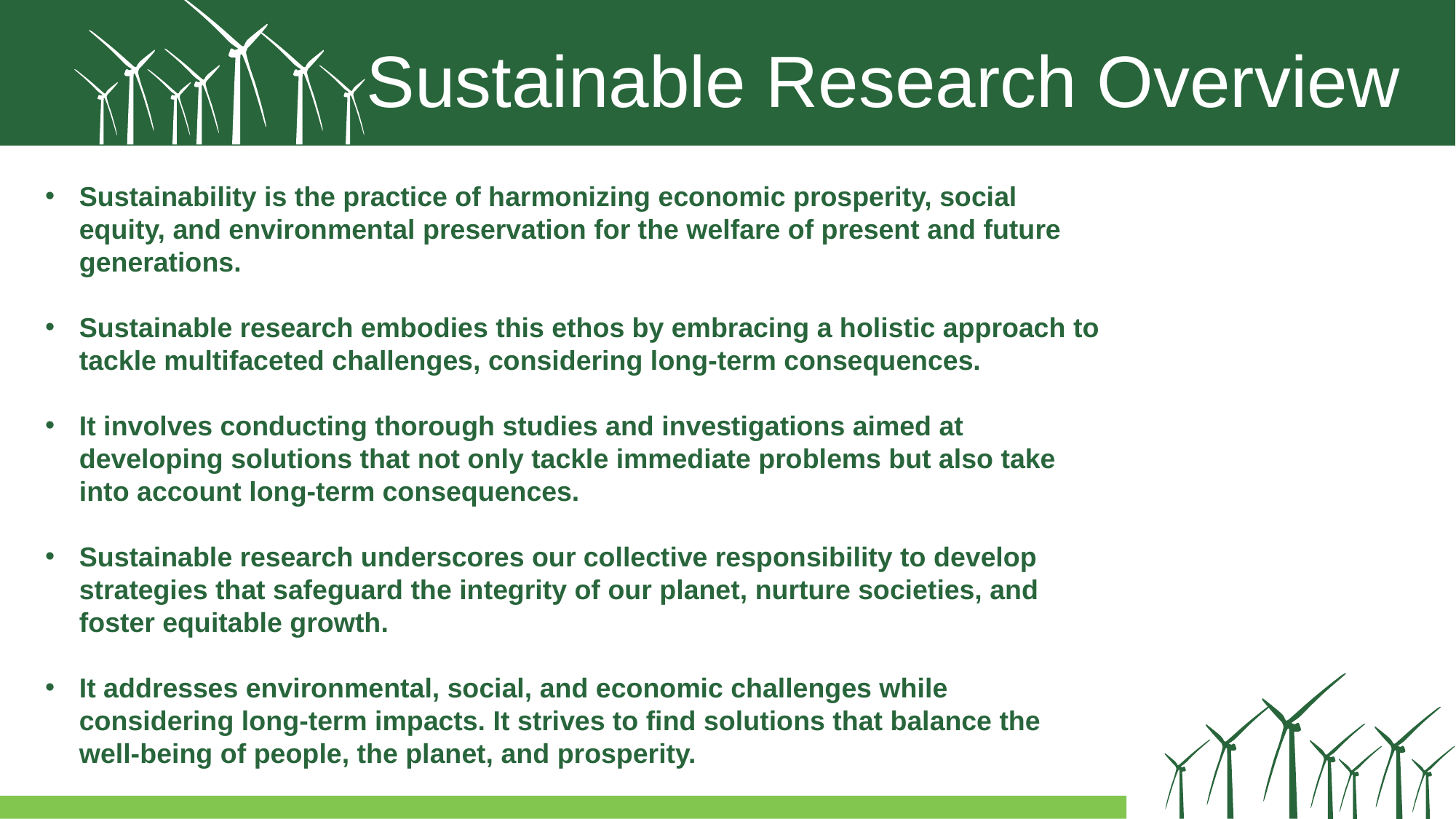

Sustainable Research Overview
Sustainability is the practice of harmonizing economic prosperity, social equity, and environmental preservation for the welfare of present and future generations.

Sustainable research embodies this ethos by embracing a holistic approach to tackle multifaceted challenges, considering long-term consequences.

It involves conducting thorough studies and investigations aimed at developing solutions that not only tackle immediate problems but also take into account long-term consequences.

Sustainable research underscores our collective responsibility to develop strategies that safeguard the integrity of our planet, nurture societies, and foster equitable growth.

It addresses environmental, social, and economic challenges while considering long-term impacts. It strives to find solutions that balance the well-being of people, the planet, and prosperity.